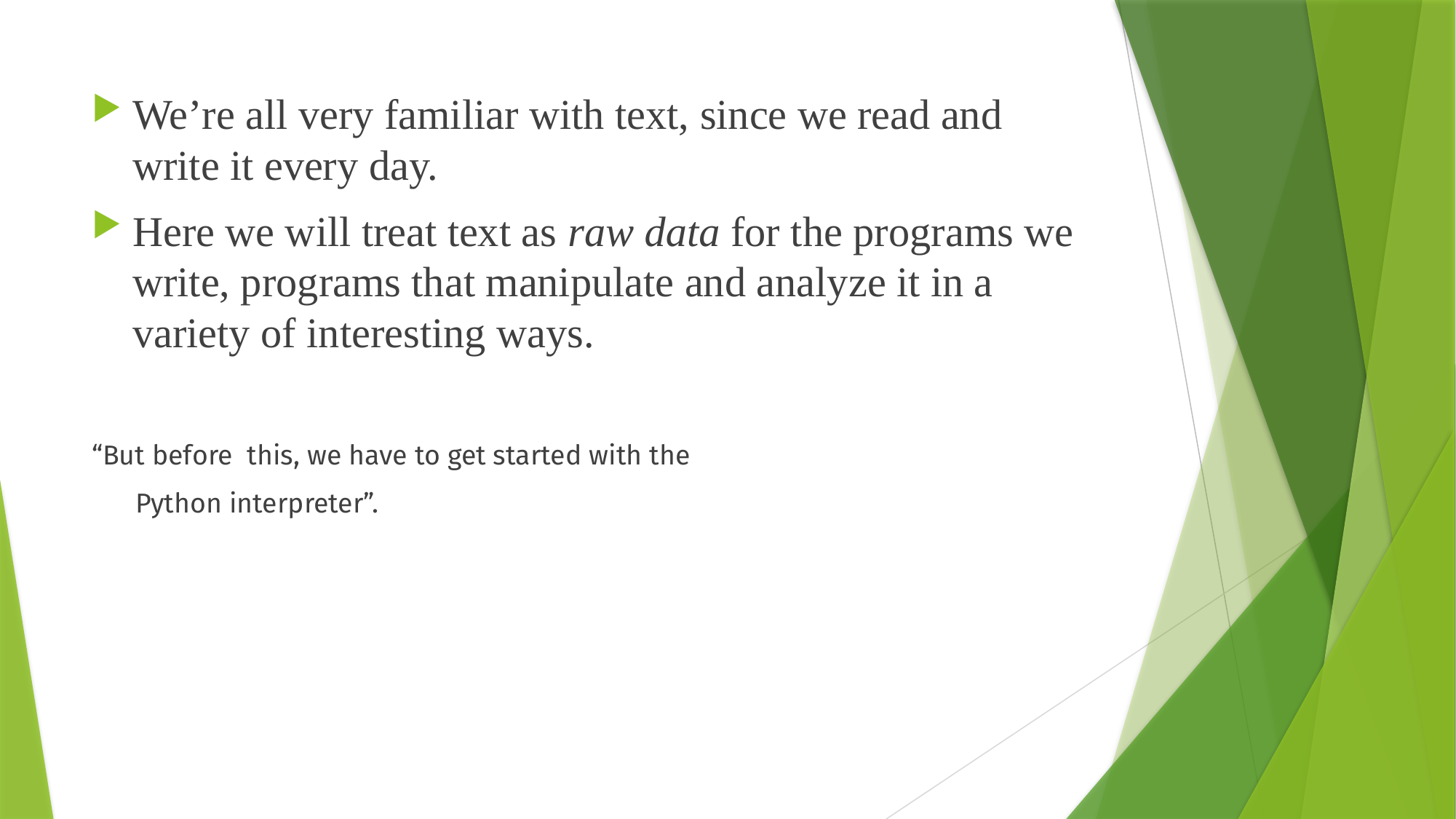

We’re all very familiar with text, since we read and write it every day.
Here we will treat text as raw data for the programs we write, programs that manipulate and analyze it in a variety of interesting ways.

“But before  this, we have to get started with the
      Python interpreter”.